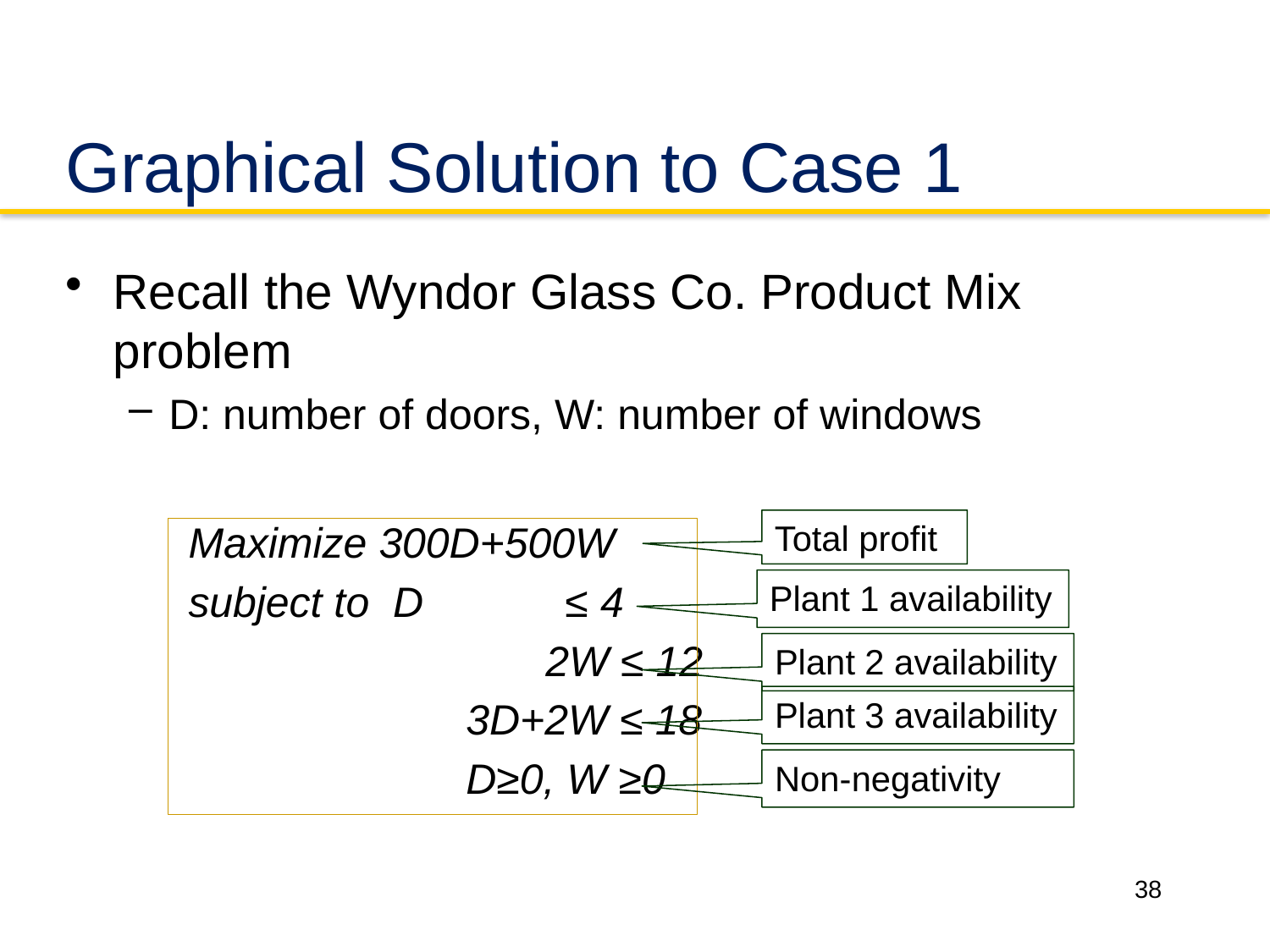

# Graphical Solution to Case 1
Recall the Wyndor Glass Co. Product Mix problem
D: number of doors, W: number of windows

     Maximize 300D+500W
     subject to  D            ≤ 4
			   2W ≤ 12
		       3D+2W ≤ 18
		       D≥0, W ≥0

Total profit

Plant 1 availability
Plant 2 availability
Plant 3 availability
Non-negativity
38